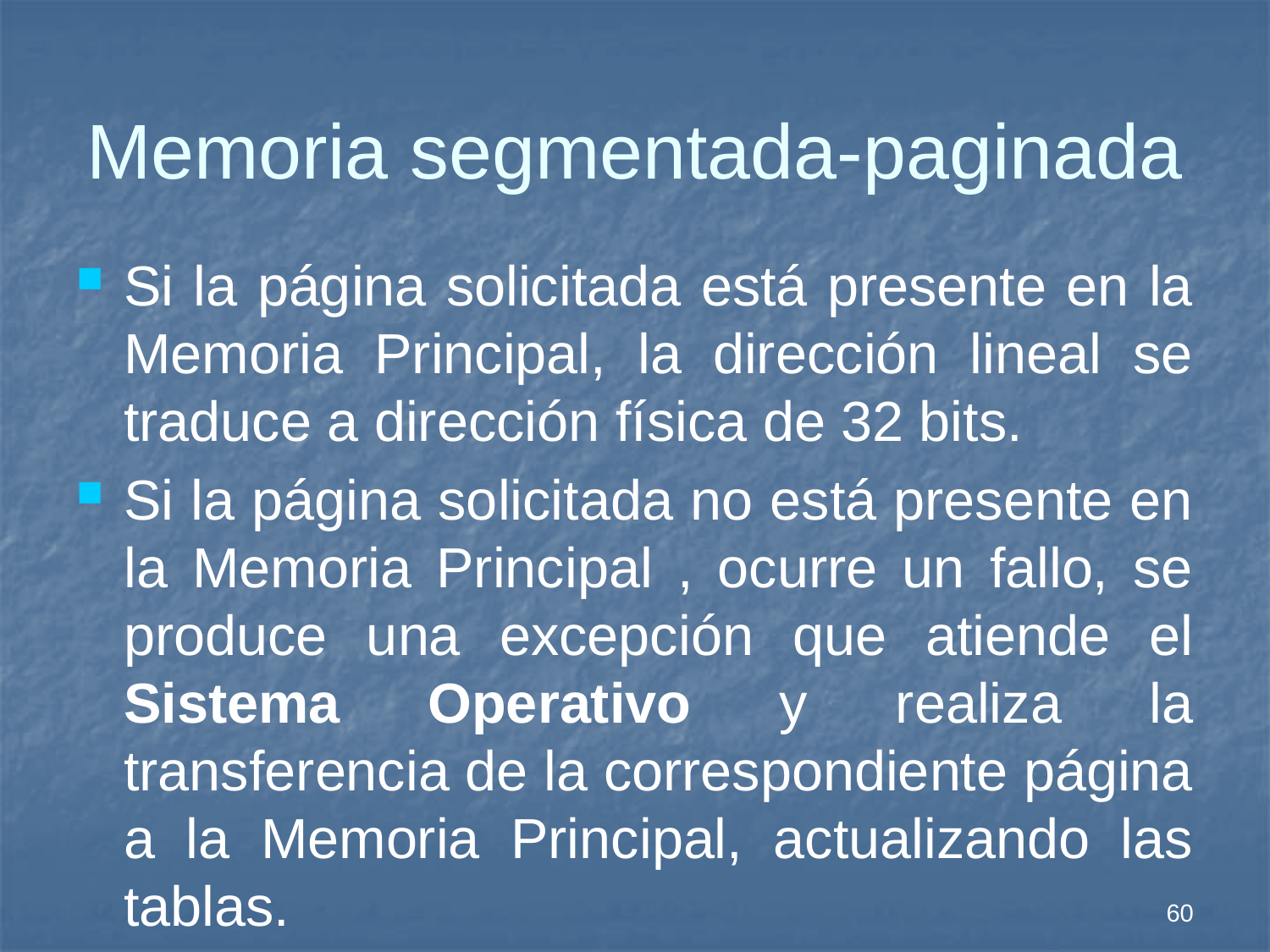

# Memoria segmentada-paginada
Si la página solicitada está presente en la Memoria Principal, la dirección lineal se traduce a dirección física de 32 bits.
Si la página solicitada no está presente en la Memoria Principal , ocurre un fallo, se produce una excepción que atiende el Sistema Operativo y realiza la transferencia de la correspondiente página a la Memoria Principal, actualizando las tablas.
60